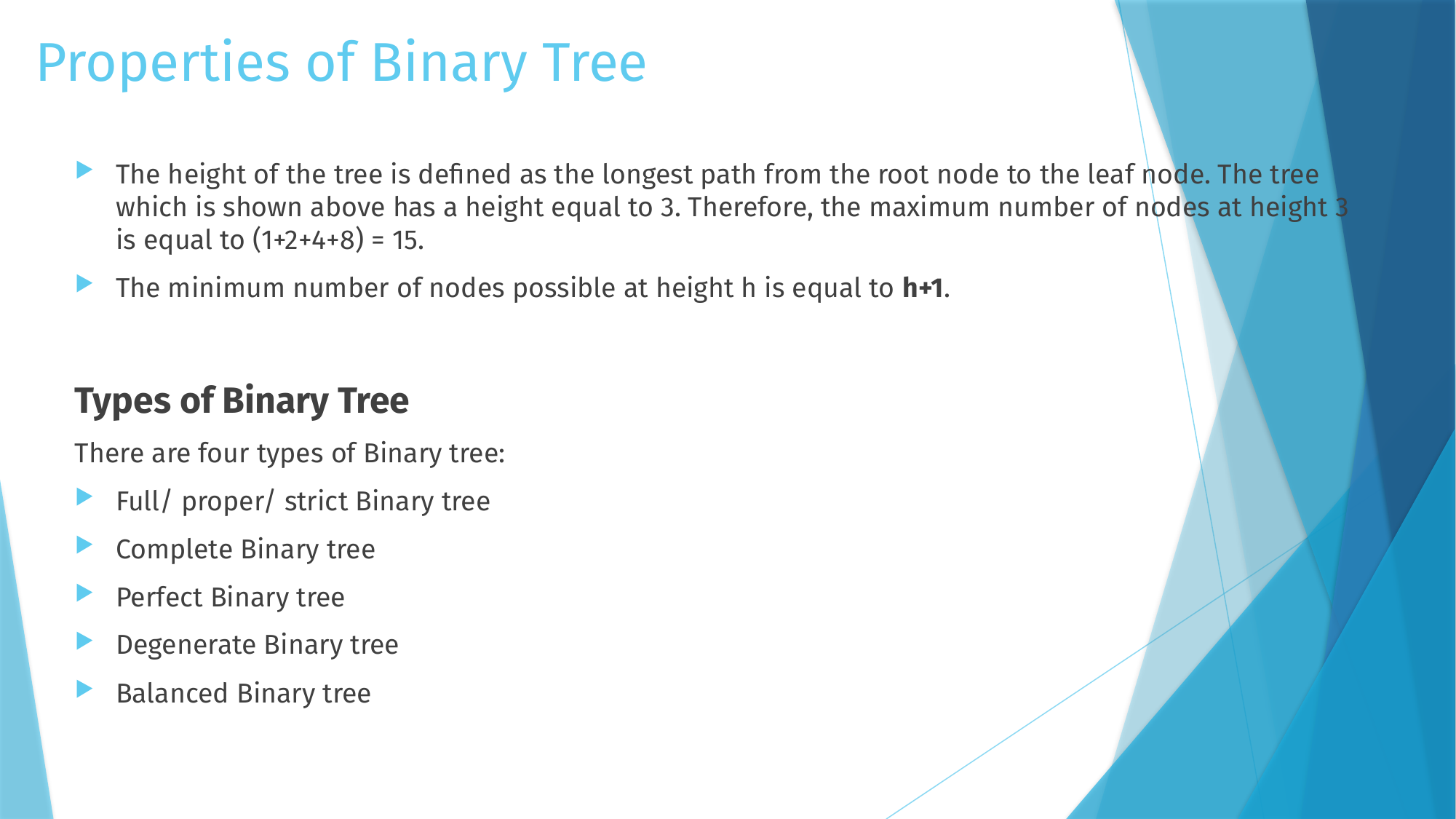

# Properties of Binary Tree

The height of the tree is defined as the longest path from the root node to the leaf node. The tree which is shown above has a height equal to 3. Therefore, the maximum number of nodes at height 3 is equal to (1+2+4+8) = 15.
The minimum number of nodes possible at height h is equal to h+1.

Types of Binary Tree
There are four types of Binary tree:
Full/ proper/ strict Binary tree
Complete Binary tree
Perfect Binary tree
Degenerate Binary tree
Balanced Binary tree